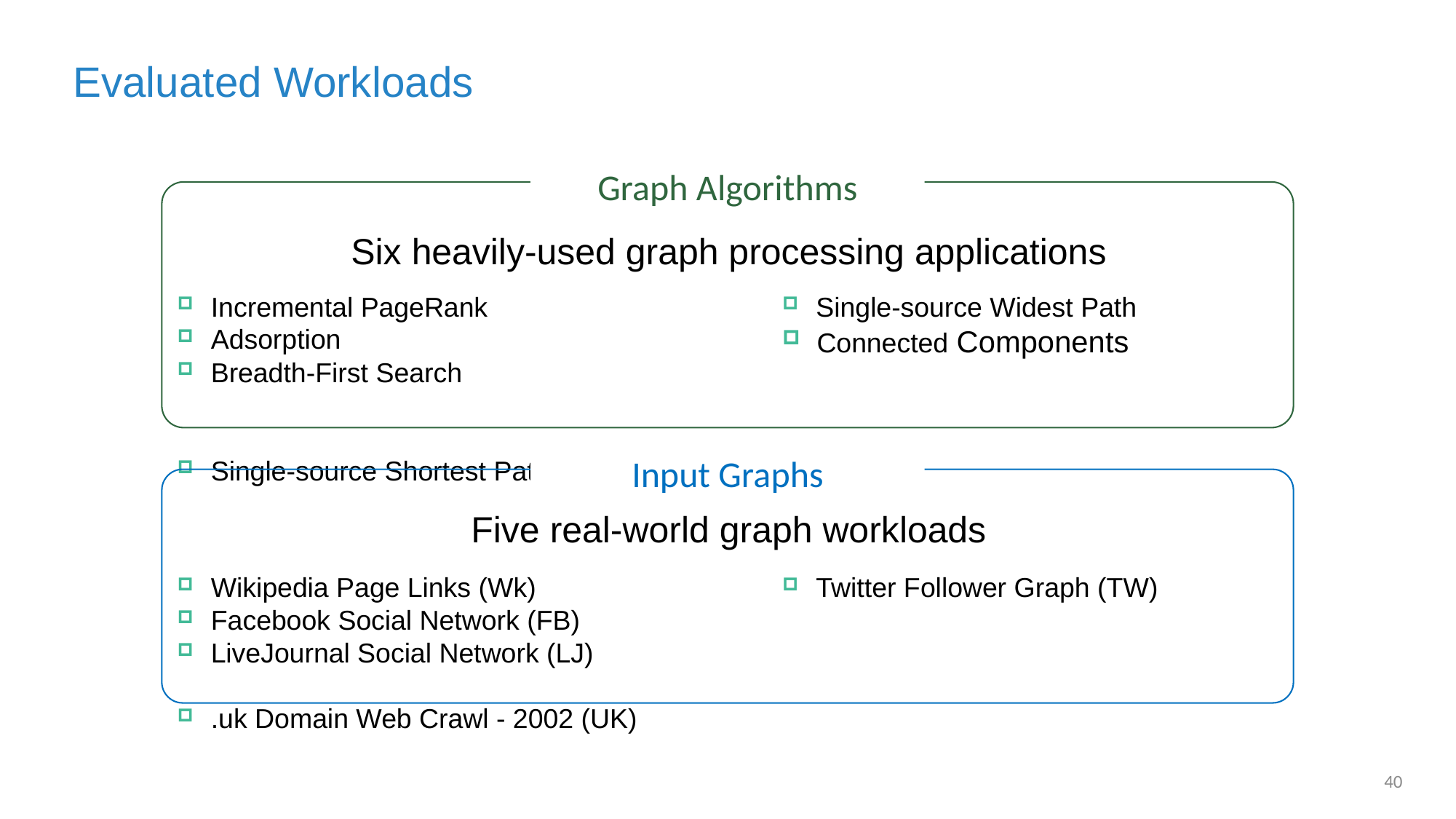

# Evaluated Workloads
Graph Algorithms

Six heavily-used graph processing applications
 Incremental PageRank
 Adsorption
 Breadth-First Search

 Single-source Shortest Path
 Single-source Widest Path
 Connected Components

Input Graphs

Five real-world graph workloads
 Wikipedia Page Links (Wk)
 Facebook Social Network (FB)
 LiveJournal Social Network (LJ)

 .uk Domain Web Crawl - 2002 (UK)
 Twitter Follower Graph (TW)

40